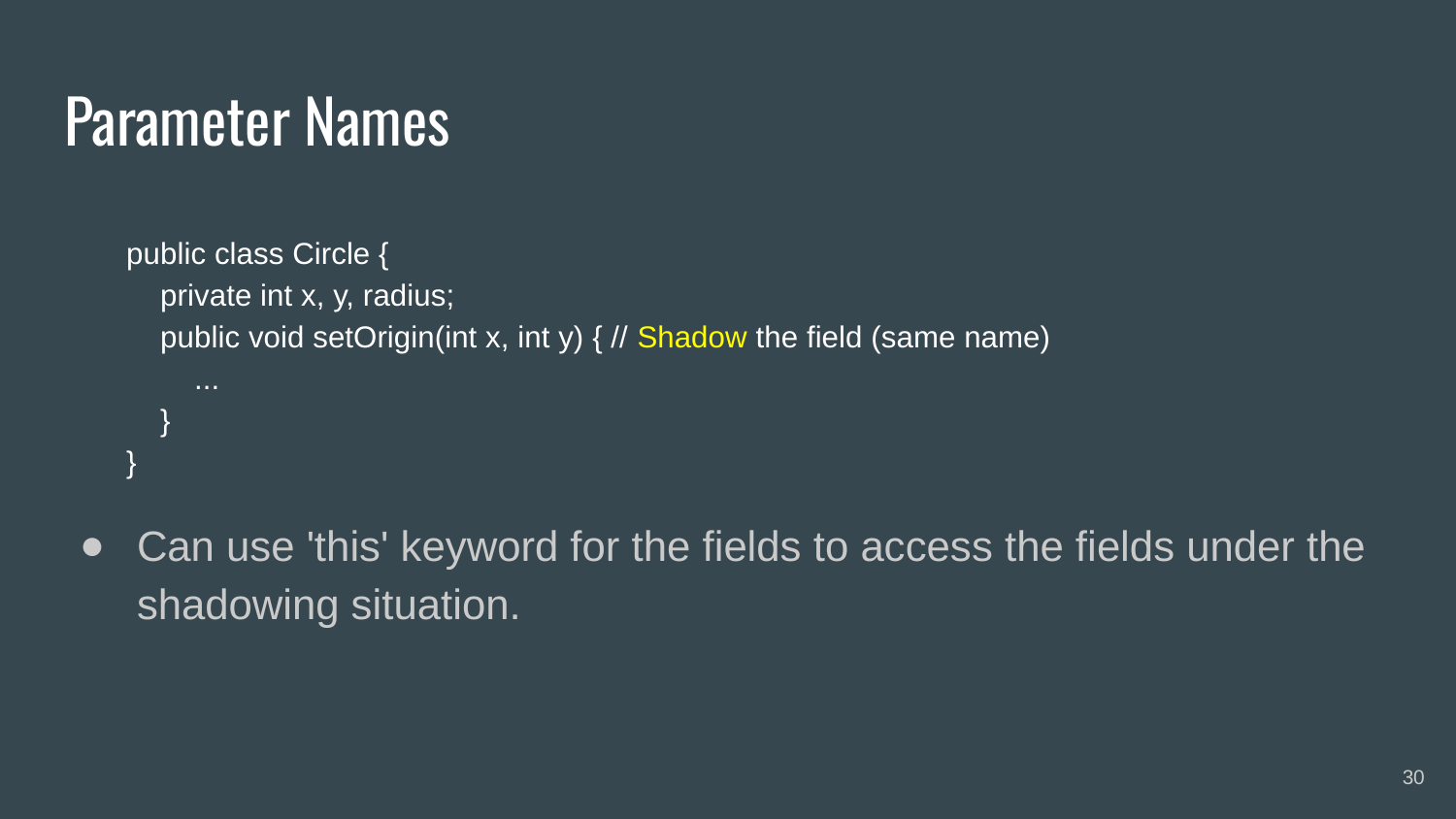

# Parameter Names
public class Circle {
    private int x, y, radius;
    public void setOrigin(int x, int y) { // Shadow the field (same name)
        ...
    }
}

Can use 'this' keyword for the fields to access the fields under the shadowing situation.
30